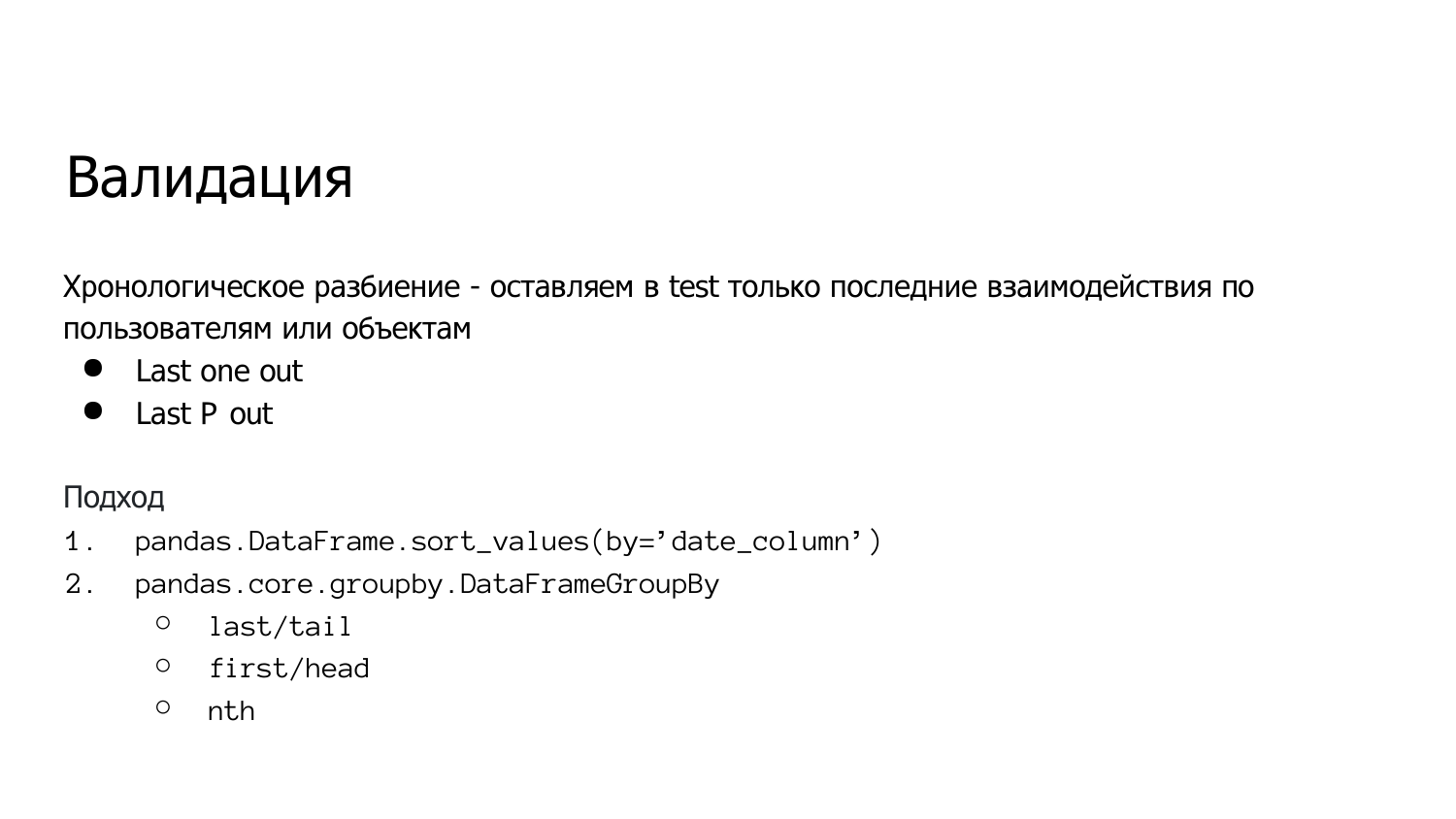

# Валидация
Хронологическое разбиение - оставляем в test только последние взаимодействия по пользователям или объектам
Last one out
Last P out

Подход
pandas.DataFrame.sort_values(by=’date_column’)
pandas.core.groupby.DataFrameGroupBy
last/tail
first/head
nth